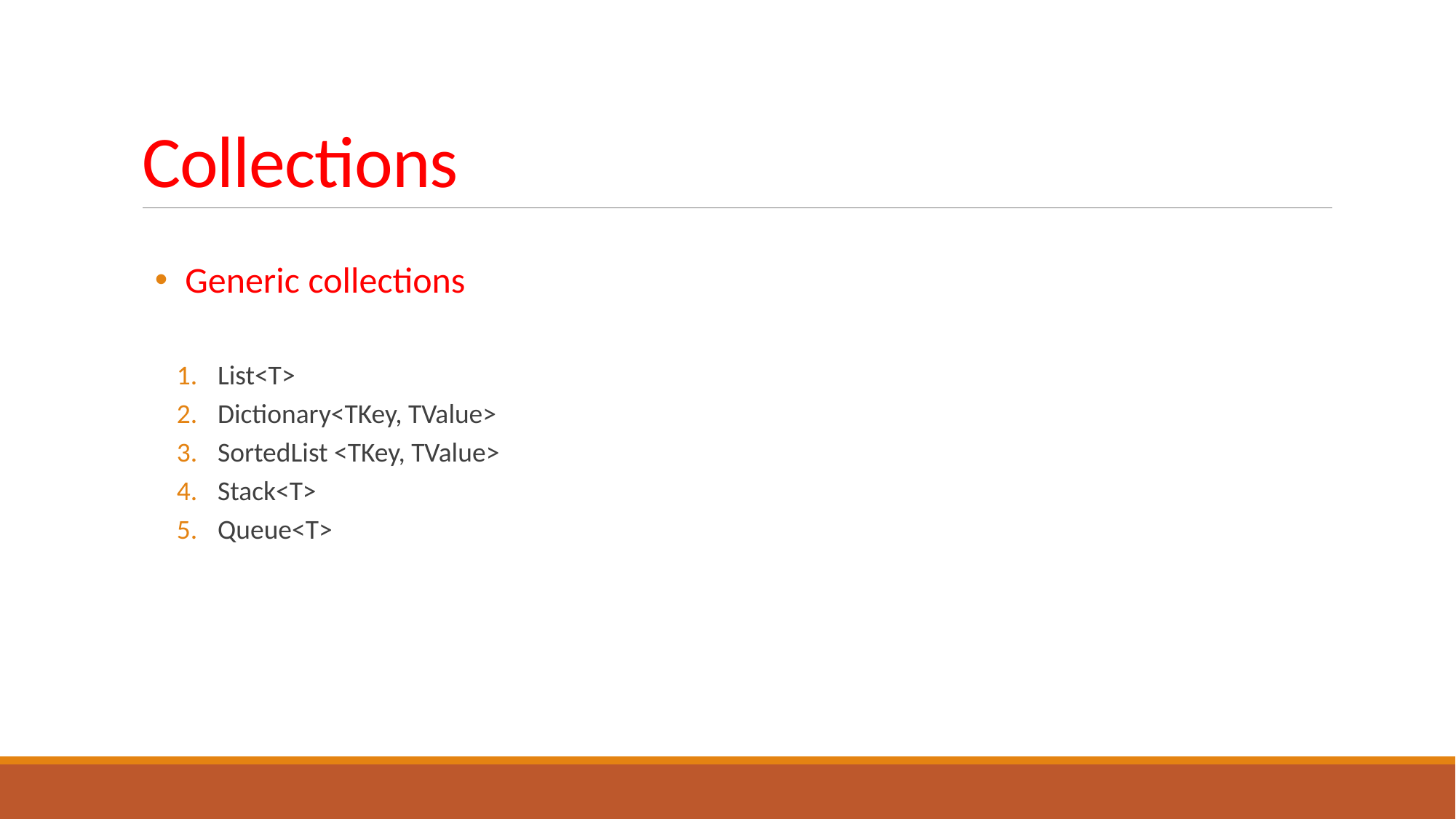

# Collections

 Generic collections

List<T>
Dictionary<TKey, TValue>
SortedList <TKey, TValue>
Stack<T>
Queue<T>